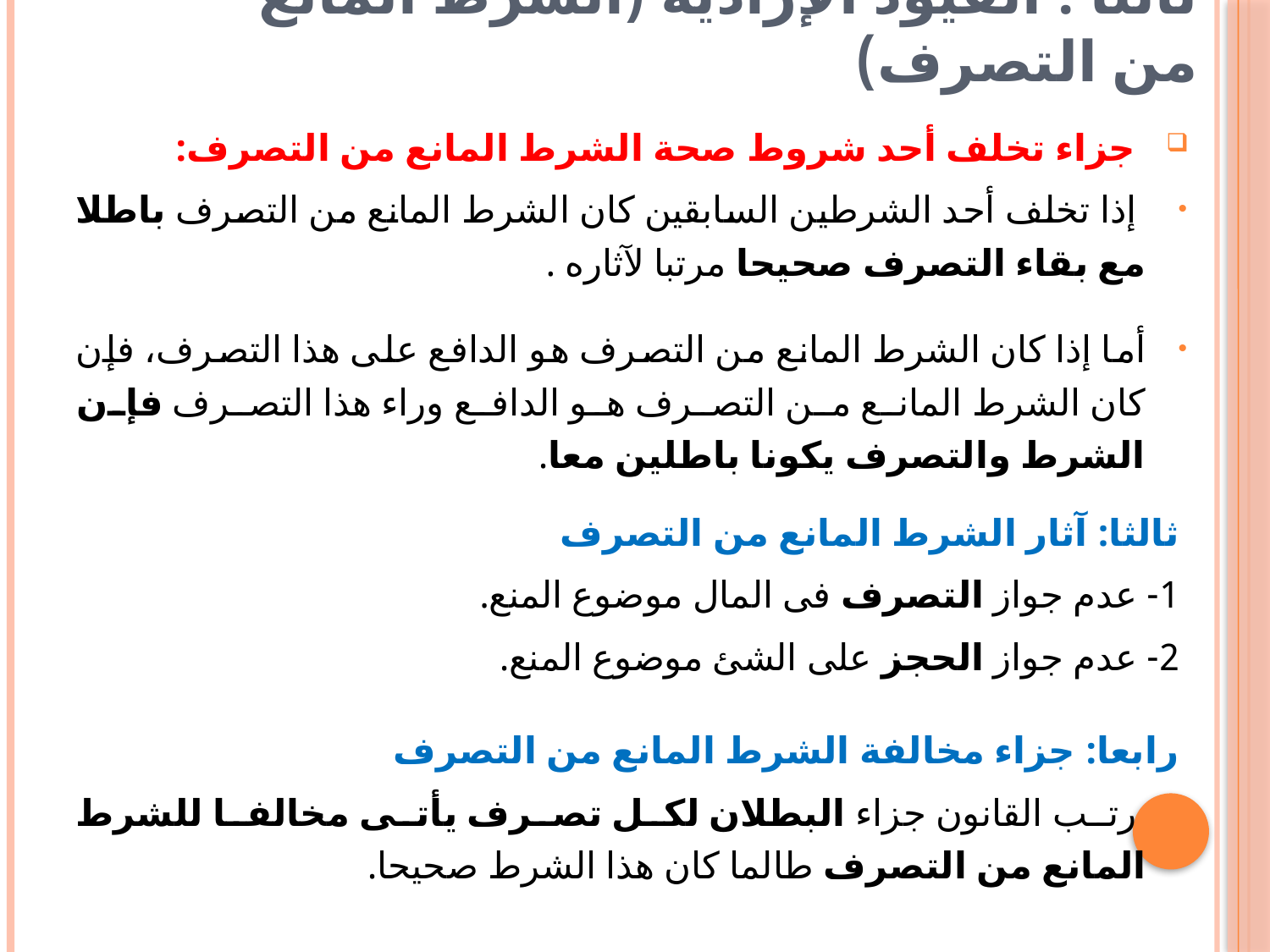

# ثالثاً : القيود الإرادية (الشرط المانع من التصرف)
 جزاء تخلف أحد شروط صحة الشرط المانع من التصرف:
 إذا تخلف أحد الشرطين السابقين كان الشرط المانع من التصرف باطلا مع بقاء التصرف صحيحا مرتبا لآثاره .

أما إذا كان الشرط المانع من التصرف هو الدافع على هذا التصرف، فإن كان الشرط المانع من التصرف هو الدافع وراء هذا التصرف فإن الشرط والتصرف يكونا باطلين معا.

ثالثا: آثار الشرط المانع من التصرف
1- عدم جواز التصرف فى المال موضوع المنع.
2- عدم جواز الحجز على الشئ موضوع المنع.

رابعا: جزاء مخالفة الشرط المانع من التصرف
 رتب القانون جزاء البطلان لكل تصرف يأتى مخالفا للشرط المانع من التصرف طالما كان هذا الشرط صحيحا.